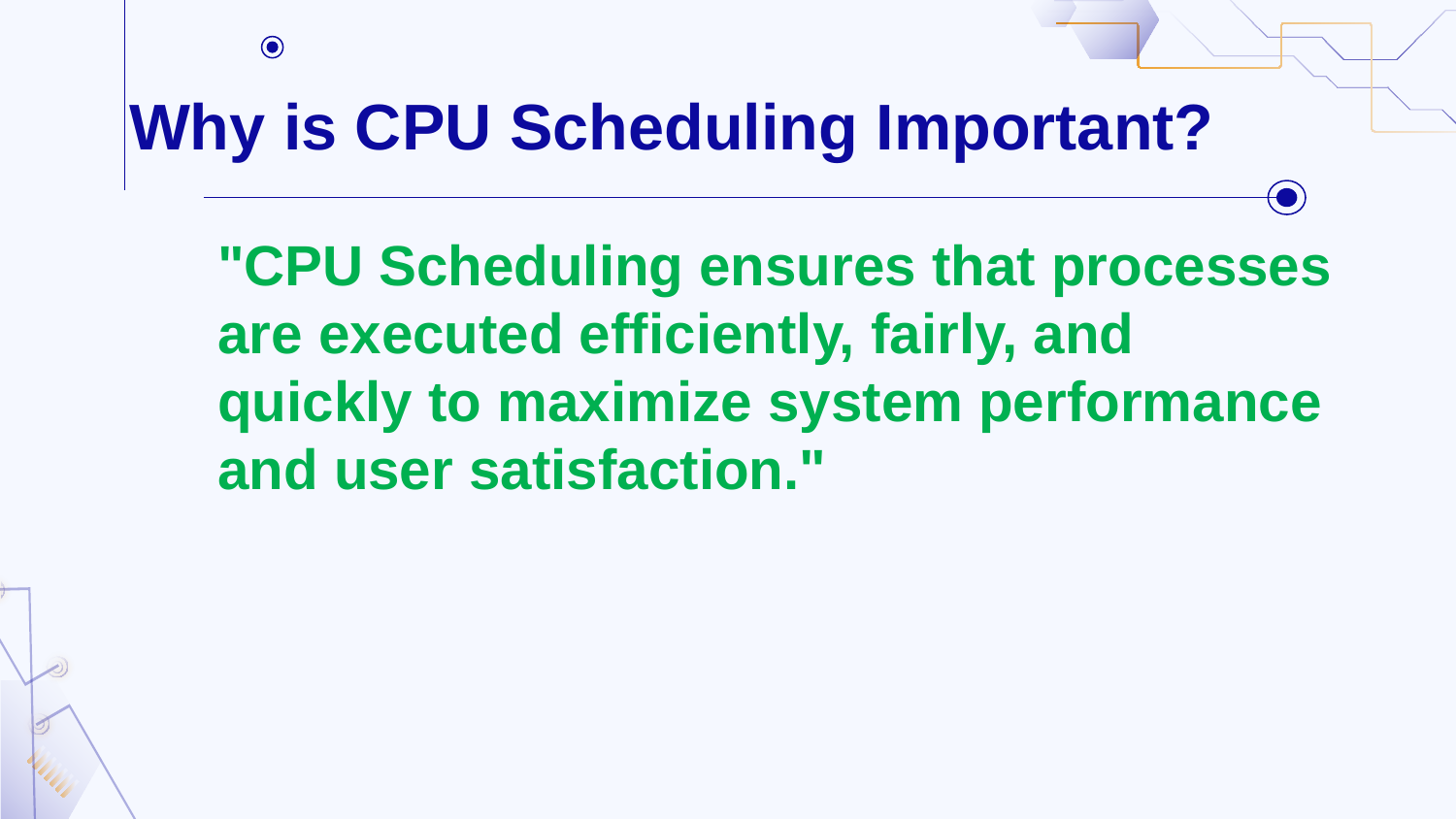

# Why is CPU Scheduling Important?

"CPU Scheduling ensures that processes are executed efficiently, fairly, and quickly to maximize system performance and user satisfaction."